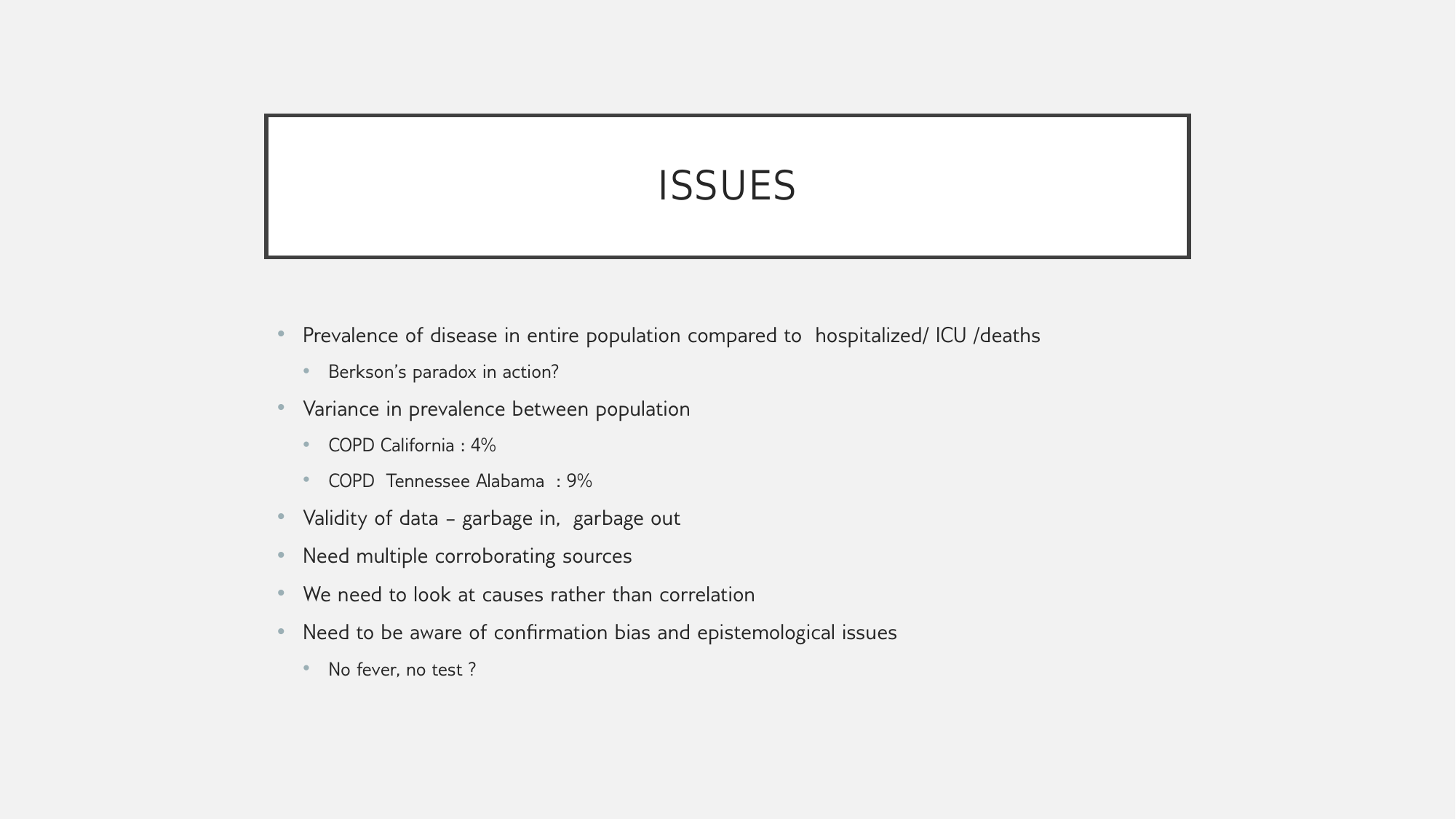

# ISSUES
Prevalence of disease in entire population compared to  hospitalized/ ICU /deaths
Berkson’s paradox in action?
Variance in prevalence between population
COPD California : 4%
COPD  Tennessee Alabama  : 9%
Validity of data – garbage in,  garbage out
Need multiple corroborating sources
We need to look at causes rather than correlation
Need to be aware of confirmation bias and epistemological issues
No fever, no test ?